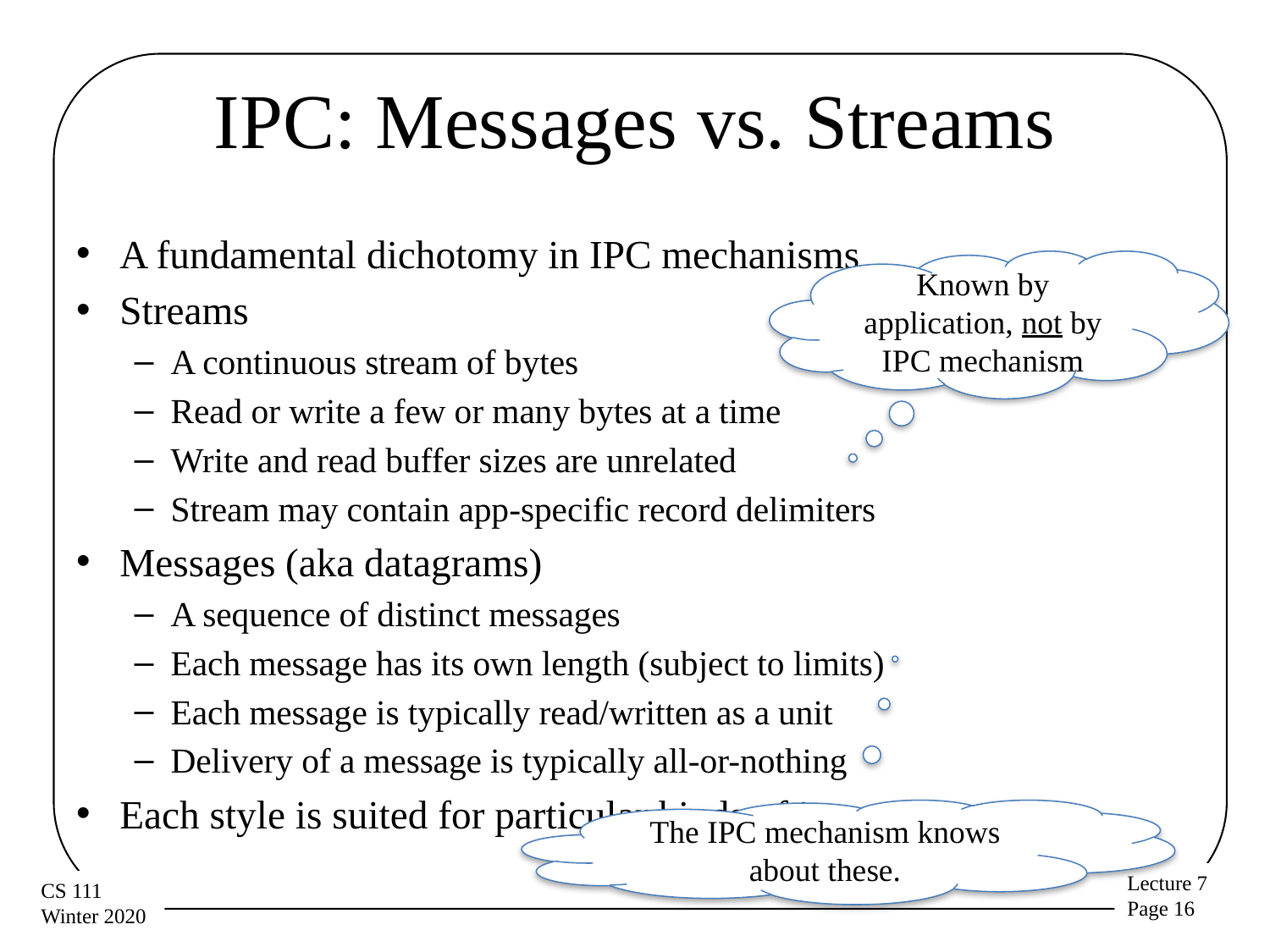

# IPC: Messages vs. Streams
A fundamental dichotomy in IPC mechanisms
Streams
A continuous stream of bytes
Read or write a few or many bytes at a time
Write and read buffer sizes are unrelated
Stream may contain app-specific record delimiters
Messages (aka datagrams)
A sequence of distinct messages
Each message has its own length (subject to limits)
Each message is typically read/written as a unit
Delivery of a message is typically all-or-nothing
Each style is suited for particular kinds of interactions
Known by application, not by IPC mechanism
The IPC mechanism knows about these.